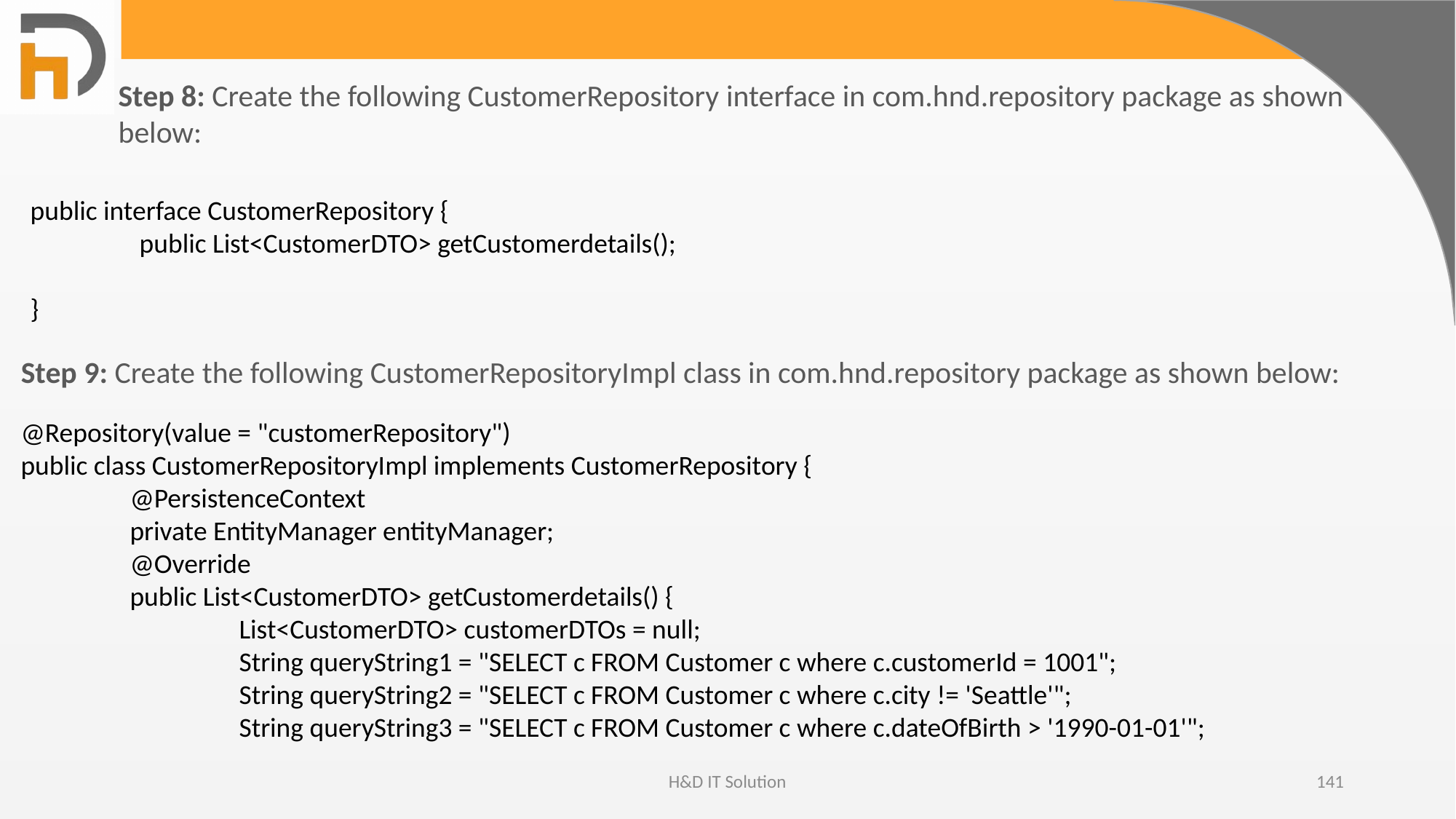

Step 8: Create the following CustomerRepository interface in com.hnd.repository package as shown below:
public interface CustomerRepository {
	public List<CustomerDTO> getCustomerdetails();

}
Step 9: Create the following CustomerRepositoryImpl class in com.hnd.repository package as shown below:
@Repository(value = "customerRepository")
public class CustomerRepositoryImpl implements CustomerRepository {
	@PersistenceContext
	private EntityManager entityManager;
	@Override
	public List<CustomerDTO> getCustomerdetails() {
		List<CustomerDTO> customerDTOs = null;
		String queryString1 = "SELECT c FROM Customer c where c.customerId = 1001";
		String queryString2 = "SELECT c FROM Customer c where c.city != 'Seattle'";
		String queryString3 = "SELECT c FROM Customer c where c.dateOfBirth > '1990-01-01'";

H&D IT Solution
141